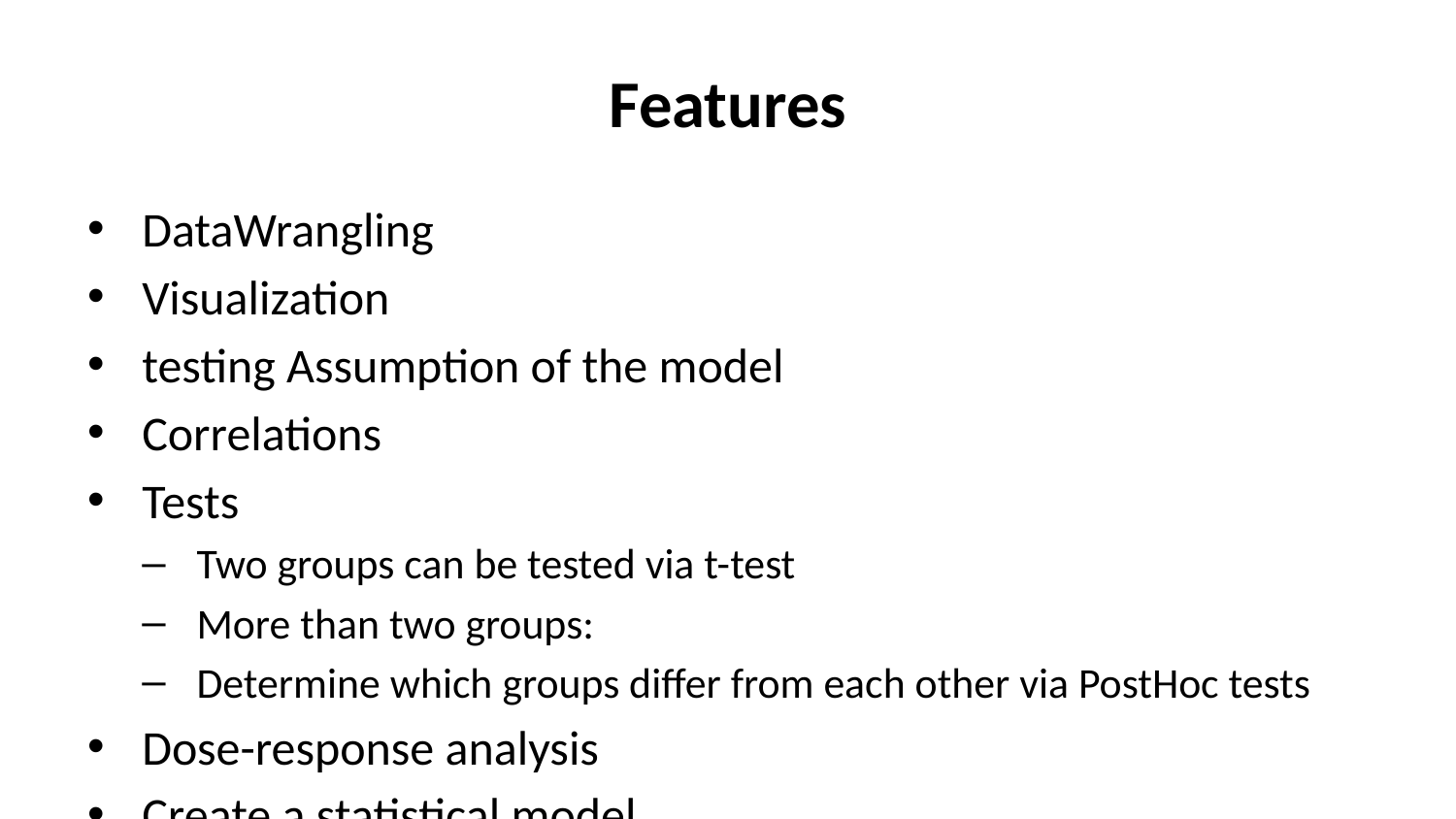

# Features
DataWrangling
Visualization
testing Assumption of the model
Correlations
Tests
Two groups can be tested via t-test
More than two groups:
Determine which groups differ from each other via PostHoc tests
Dose-response analysis
Create a statistical model